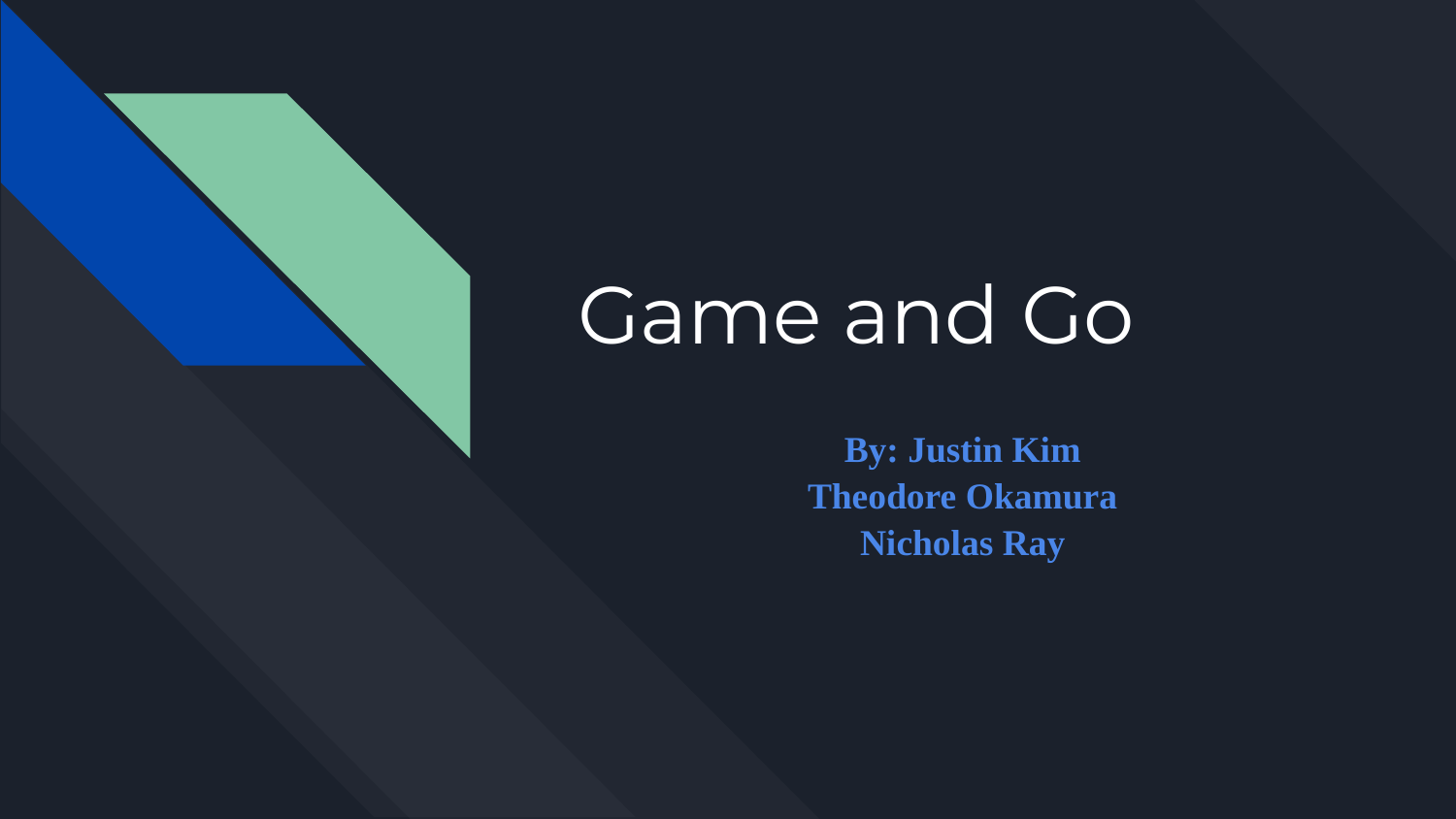

# Game and Go
By: Justin Kim
Theodore Okamura
Nicholas Ray